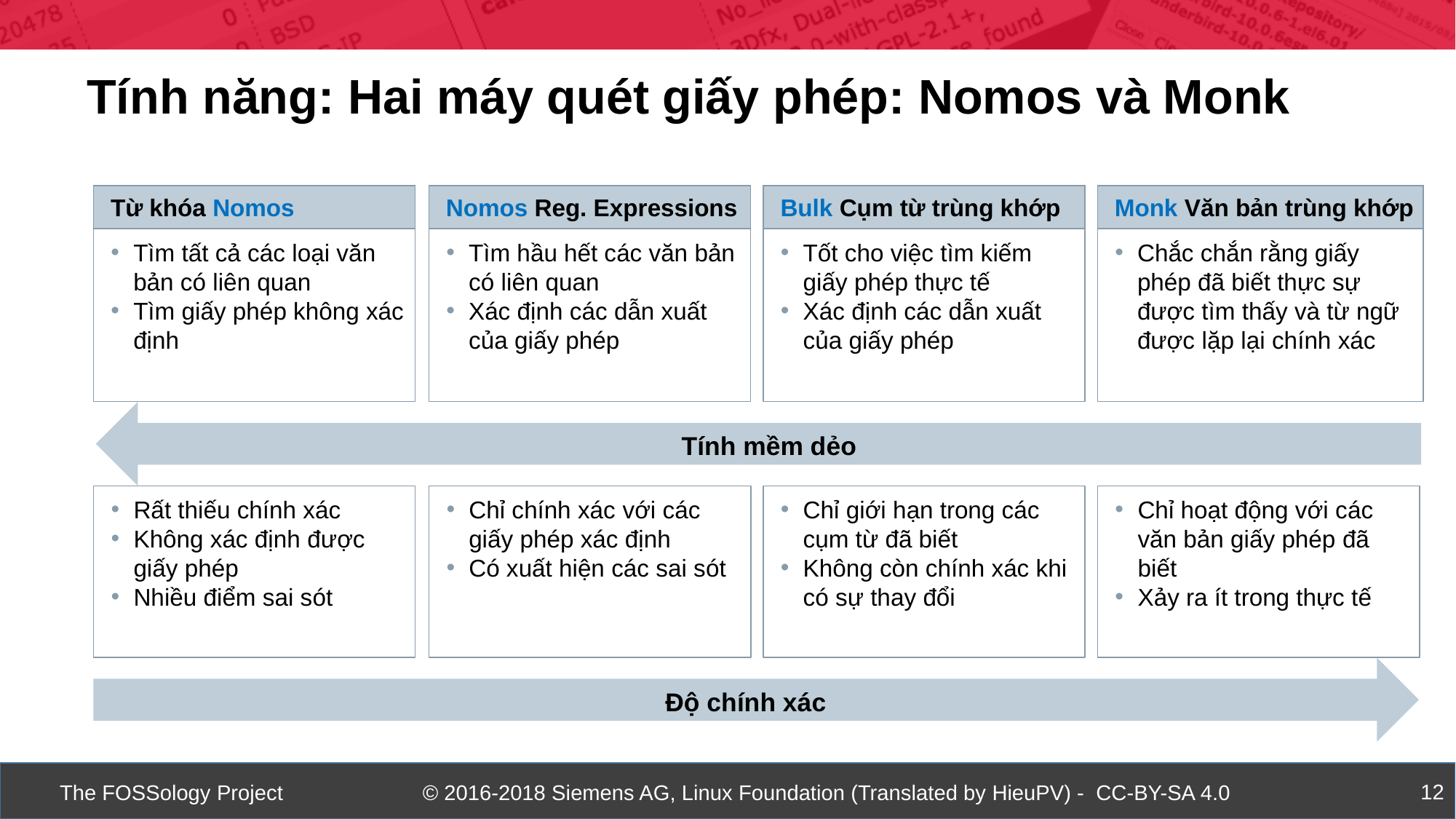

Tính năng: Hai máy quét giấy phép: Nomos và Monk
Từ khóa Nomos
Nomos Reg. Expressions
Bulk Cụm từ trùng khớp
Monk Văn bản trùng khớp
Tìm tất cả các loại văn bản có liên quan
Tìm giấy phép không xác định
Tìm hầu hết các văn bản có liên quan
Xác định các dẫn xuất của giấy phép
Tốt cho việc tìm kiếm giấy phép thực tế
Xác định các dẫn xuất của giấy phép
Chắc chắn rằng giấy phép đã biết thực sự được tìm thấy và từ ngữ được lặp lại chính xác
Tính mềm dẻo
Rất thiếu chính xác
Không xác định được giấy phép
Nhiều điểm sai sót
Chỉ chính xác với các giấy phép xác định
Có xuất hiện các sai sót
Chỉ giới hạn trong các cụm từ đã biết
Không còn chính xác khi có sự thay đổi
Chỉ hoạt động với các văn bản giấy phép đã biết
Xảy ra ít trong thực tế

Độ chính xác